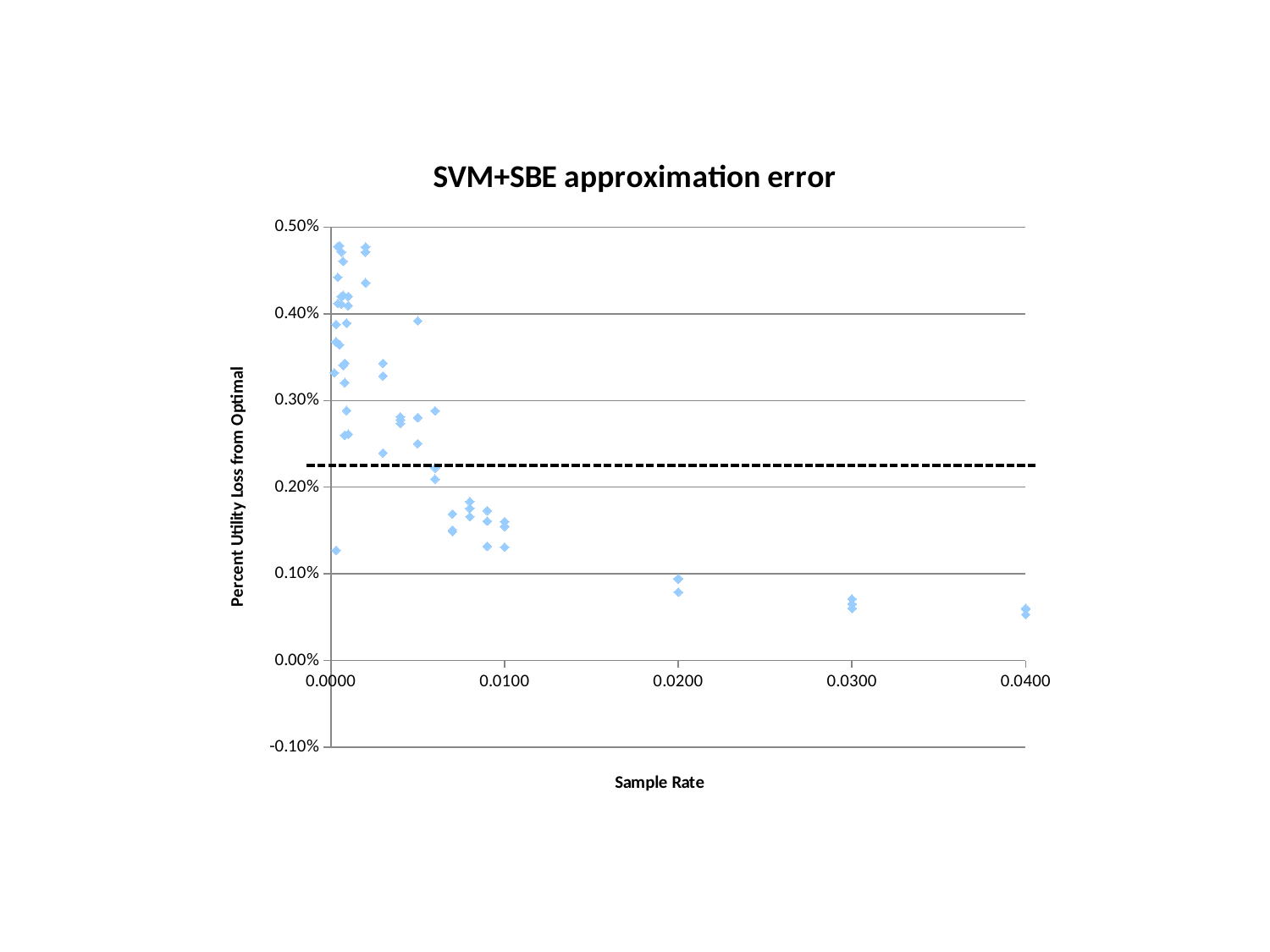

### Chart: SVM+SBE approximation error

| Category | fractionUtilLoss |  |
|---|---|---|